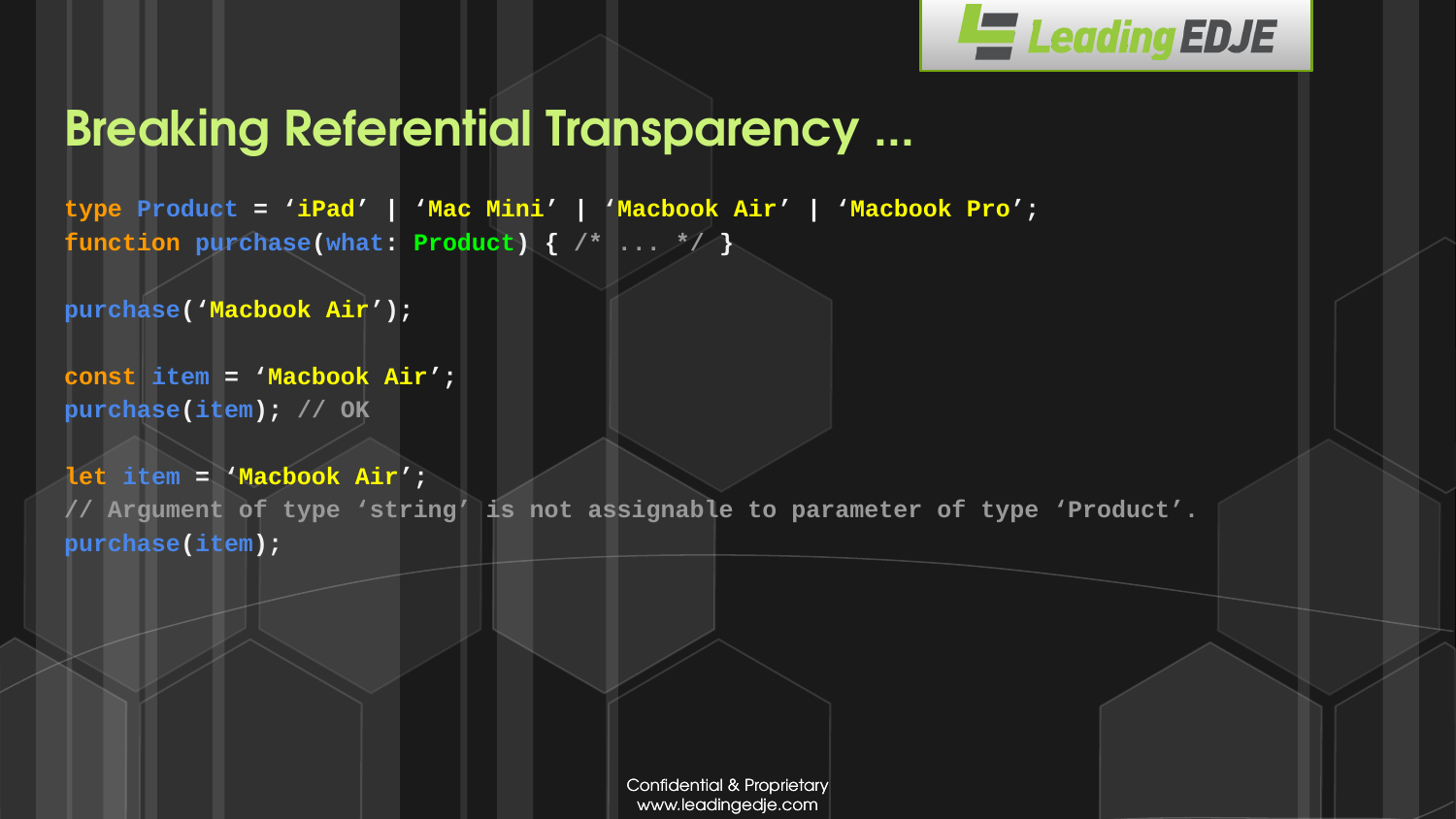

# Breaking Referential Transparency ...
type Product = ‘iPad’ | ‘Mac Mini’ | ‘Macbook Air’ | ‘Macbook Pro’;
function purchase(what: Product) { /* ... */ }

purchase(‘Macbook Air’);

const item = ‘Macbook Air’;
purchase(item); // OK

let item = ‘Macbook Air’;
// Argument of type ‘string’ is not assignable to parameter of type ‘Product’.
purchase(item);